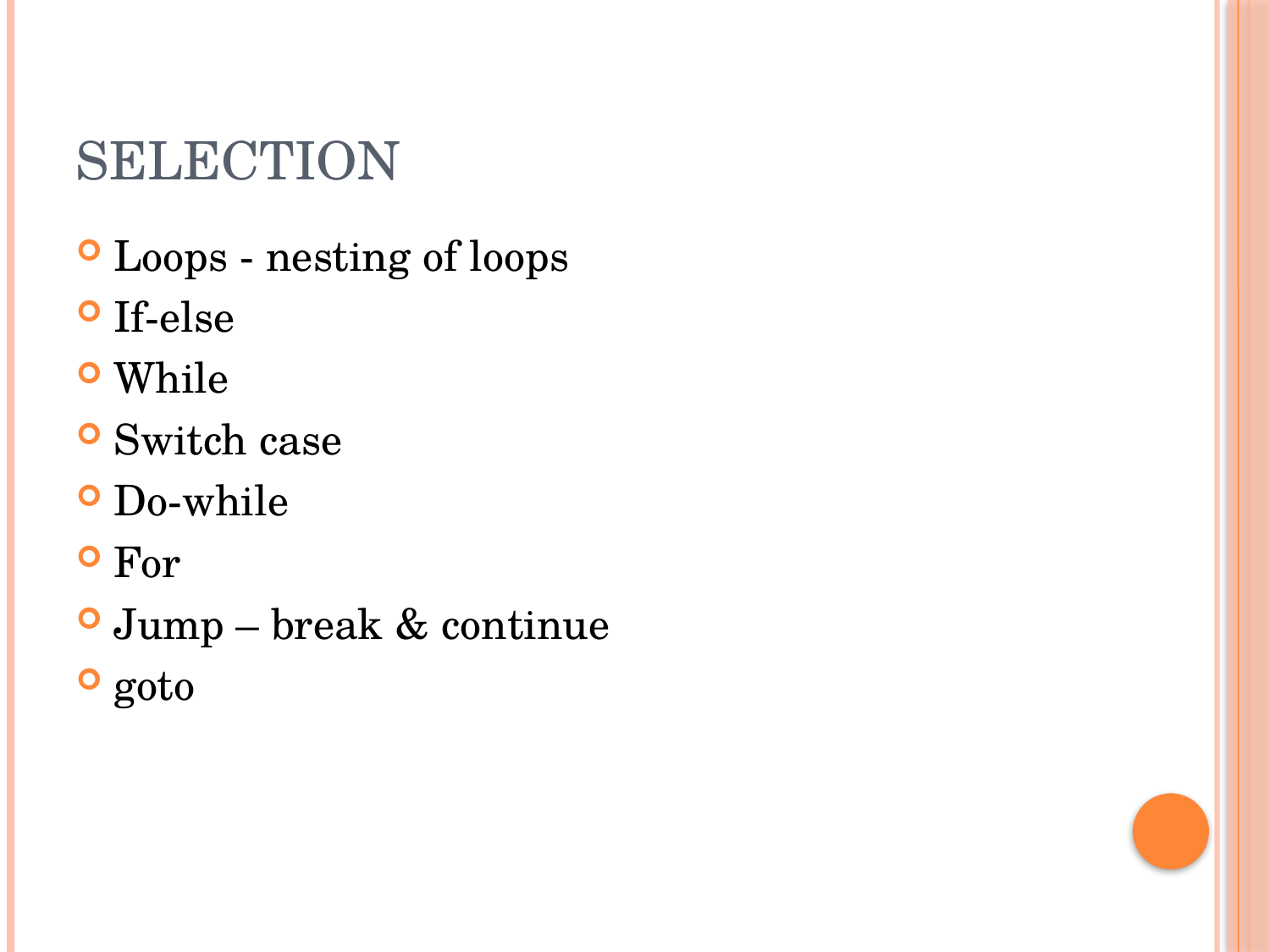

# Selection
Loops - nesting of loops
If-else
While
Switch case
Do-while
For
Jump – break & continue
goto